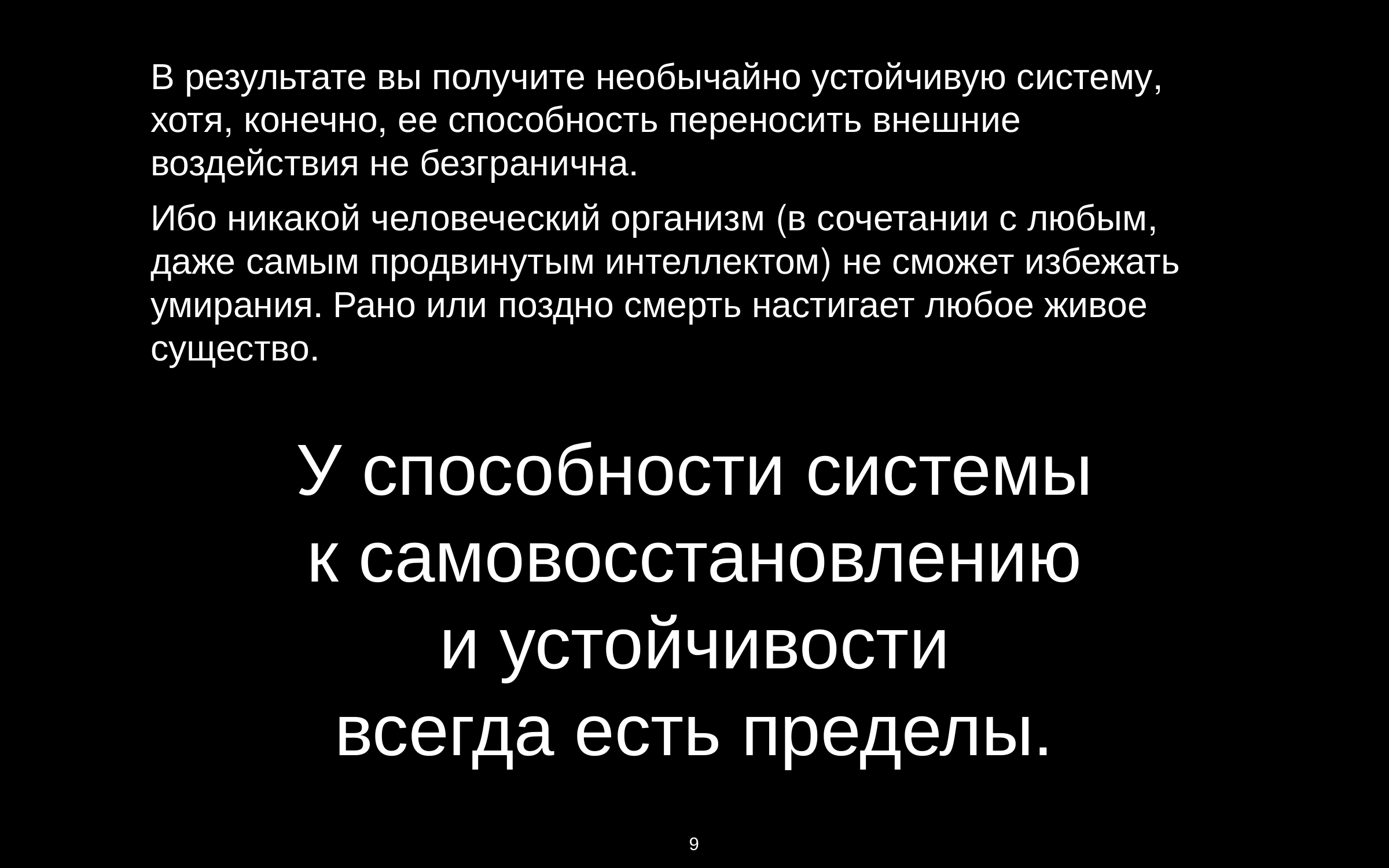

В результате вы получите необычайно устойчивую систему, хотя, конечно, ее способность переносить внешние воздействия не безгранична.
Ибо никакой человеческий организм (в сочетании с любым, даже самым продвинутым интеллектом) не сможет избежать умирания. Рано или поздно смерть настигает любое живое существо.

У способности системы к самовосстановлению и устойчивости всегда есть пределы.
9